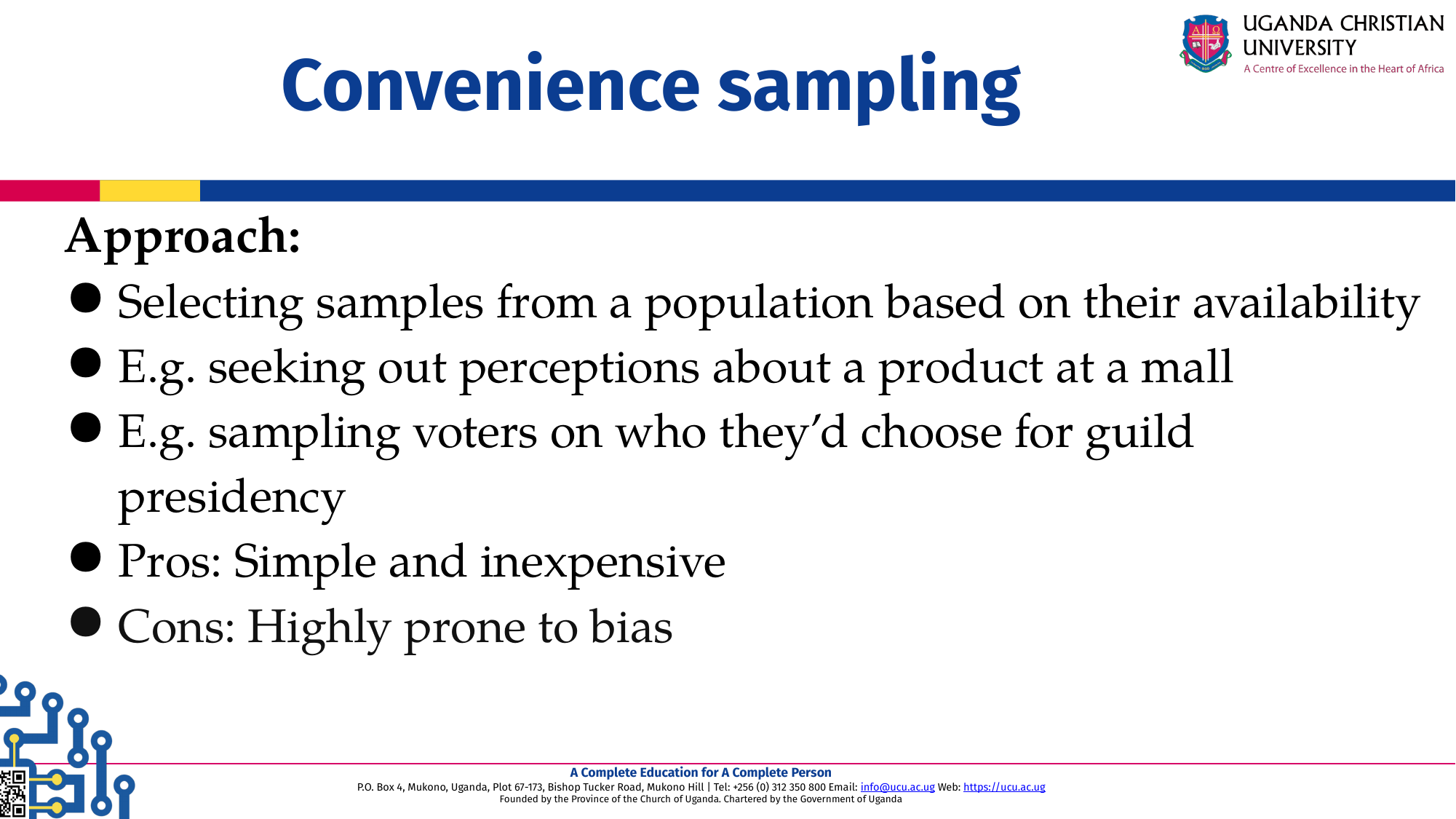

Convenience sampling

Approach:
Selecting samples from a population based on their availability
E.g. seeking out perceptions about a product at a mall
E.g. sampling voters on who they’d choose for guild presidency
Pros: Simple and inexpensive
Cons: Highly prone to bias